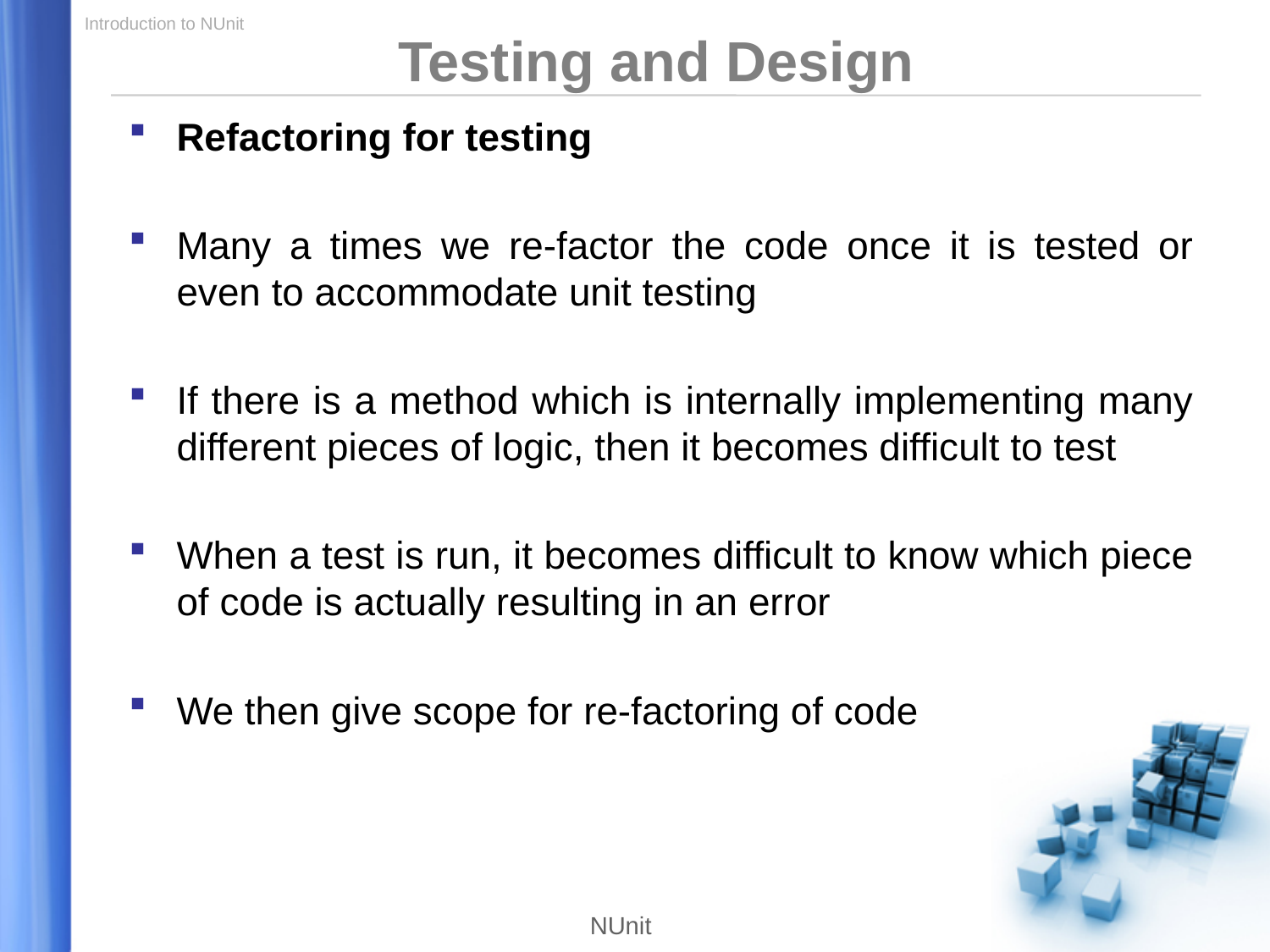

Testing and Design
Refactoring for testing

Many a times we re-factor the code once it is tested or even to accommodate unit testing

If there is a method which is internally implementing many different pieces of logic, then it becomes difficult to test

When a test is run, it becomes difficult to know which piece of code is actually resulting in an error

We then give scope for re-factoring of code